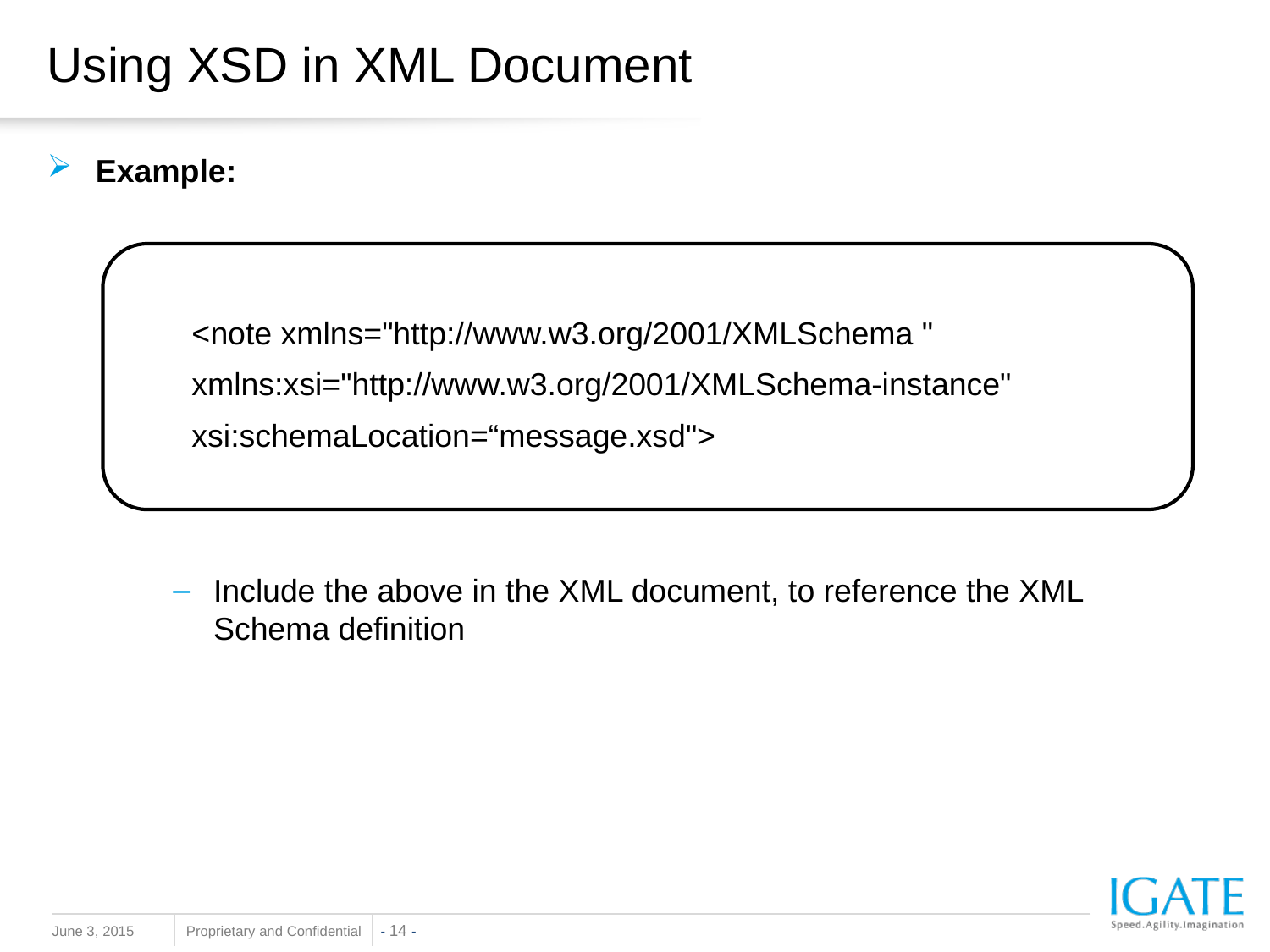

Using XSD in XML Document
Example:

Include the above in the XML document, to reference the XML Schema definition
<note xmlns="http://www.w3.org/2001/XMLSchema "
xmlns:xsi="http://www.w3.org/2001/XMLSchema-instance"
xsi:schemaLocation=“message.xsd">